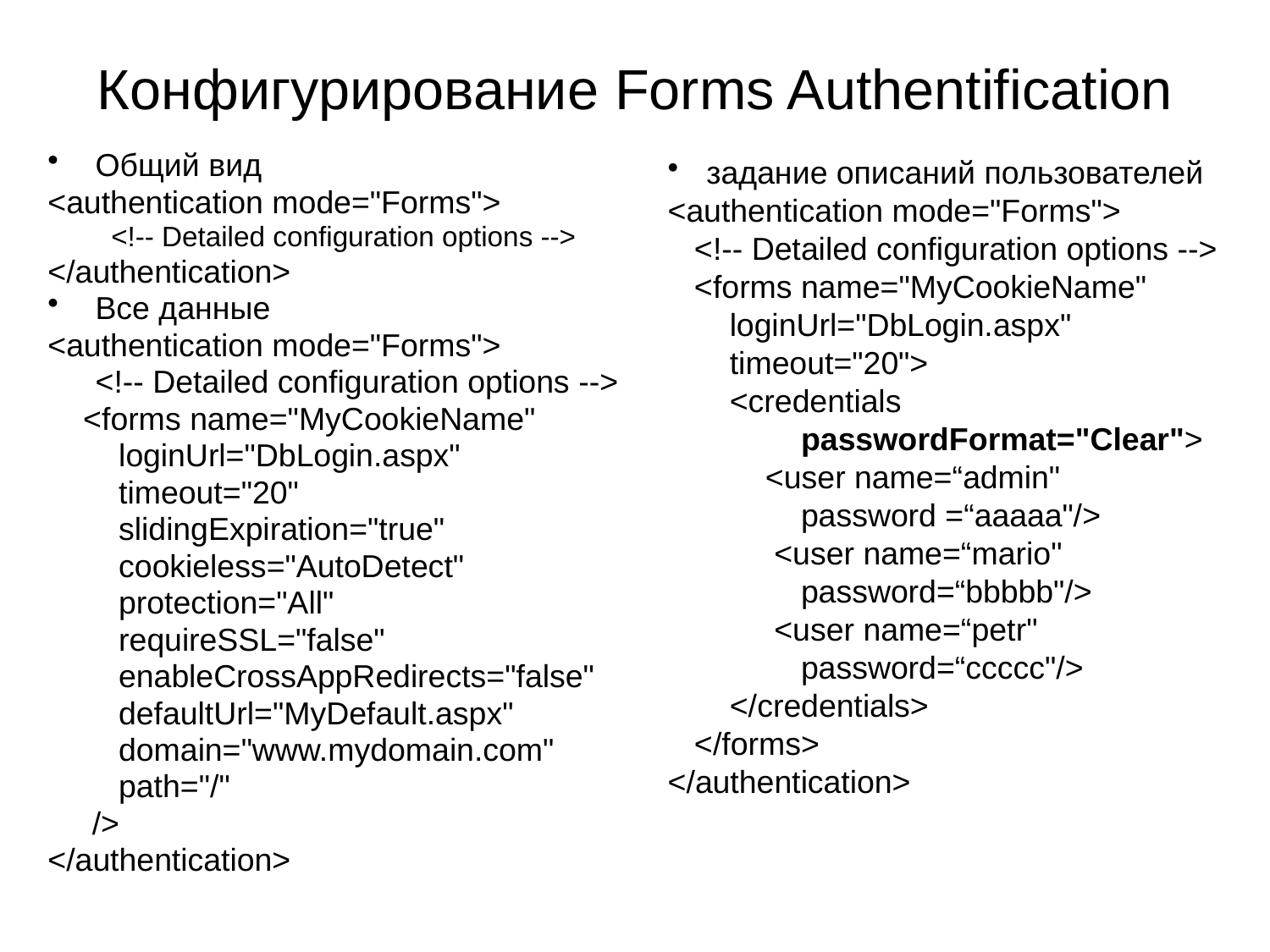

# Конфигурирование Forms Authentification
Общий вид
<authentication mode="Forms">
<!-- Detailed configuration options -->
</authentication>
Все данные
<authentication mode="Forms">
	<!-- Detailed configuration options -->
    <forms name="MyCookieName"
        loginUrl="DbLogin.aspx"
        timeout="20"
        slidingExpiration="true"
        cookieless="AutoDetect"
        protection="All"
        requireSSL="false"
        enableCrossAppRedirects="false"
        defaultUrl="MyDefault.aspx"
        domain="www.mydomain.com"
        path="/"
     />
</authentication>
 задание описаний пользователей
<authentication mode="Forms">
   <!-- Detailed configuration options -->
   <forms name="MyCookieName"
       loginUrl="DbLogin.aspx"
       timeout="20">
       <credentials
               passwordFormat="Clear">
           <user name=“admin"
               password =“aaaaa"/>
            <user name=“mario"
               password=“bbbbb"/>
            <user name=“petr"
               password=“ccccc"/>
       </credentials>
   </forms>
</authentication>